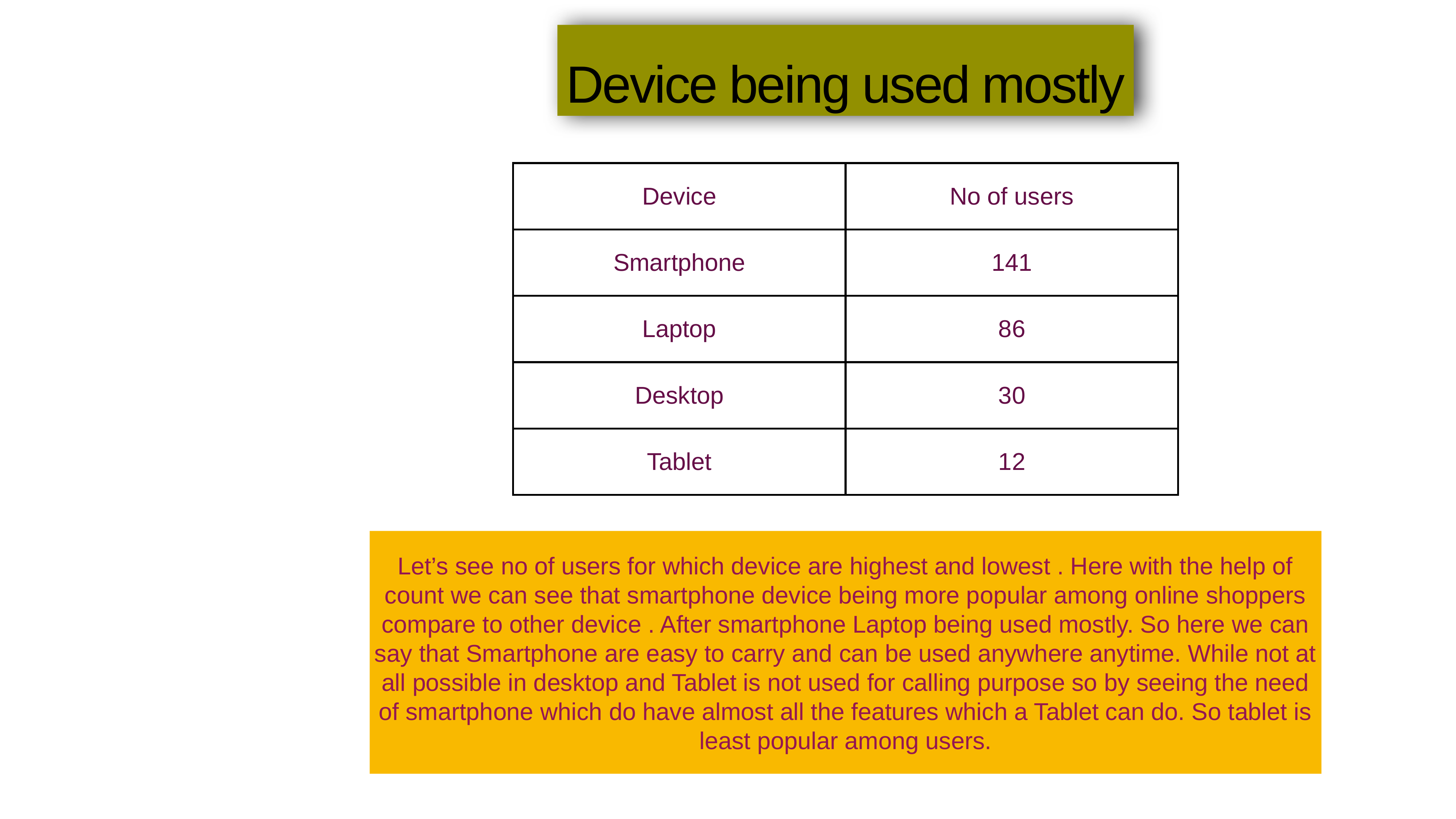

# Device being used mostly
| Device | No of users |
| --- | --- |
| Smartphone | 141 |
| Laptop | 86 |
| Desktop | 30 |
| Tablet | 12 |
Let’s see no of users for which device are highest and lowest . Here with the help of count we can see that smartphone device being more popular among online shoppers compare to other device . After smartphone Laptop being used mostly. So here we can say that Smartphone are easy to carry and can be used anywhere anytime. While not at all possible in desktop and Tablet is not used for calling purpose so by seeing the need of smartphone which do have almost all the features which a Tablet can do. So tablet is least popular among users.
14